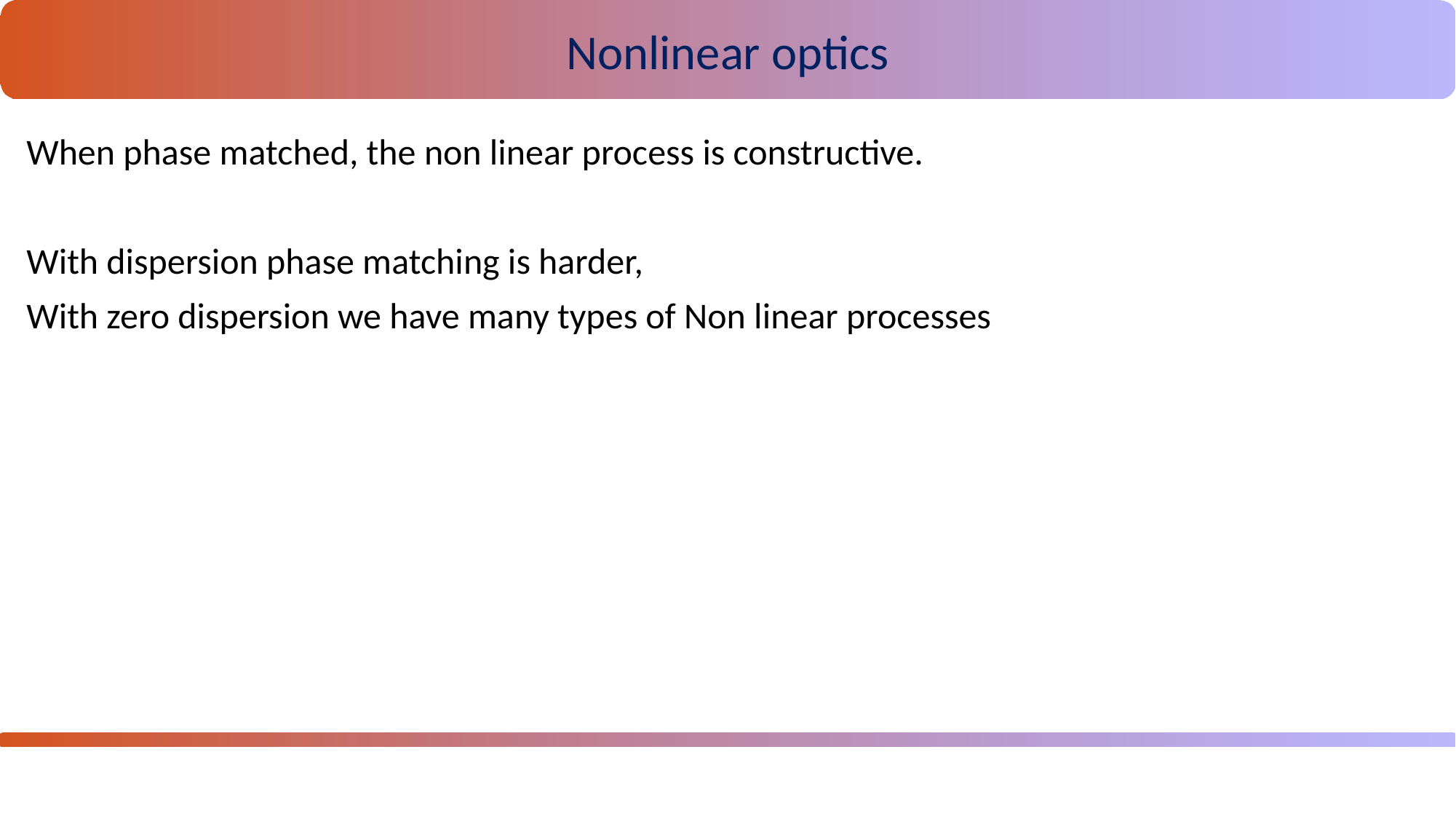

Nonlinear optics

When phase matched, the non linear process is constructive.

With dispersion phase matching is harder,
With zero dispersion we have many types of Non linear processes